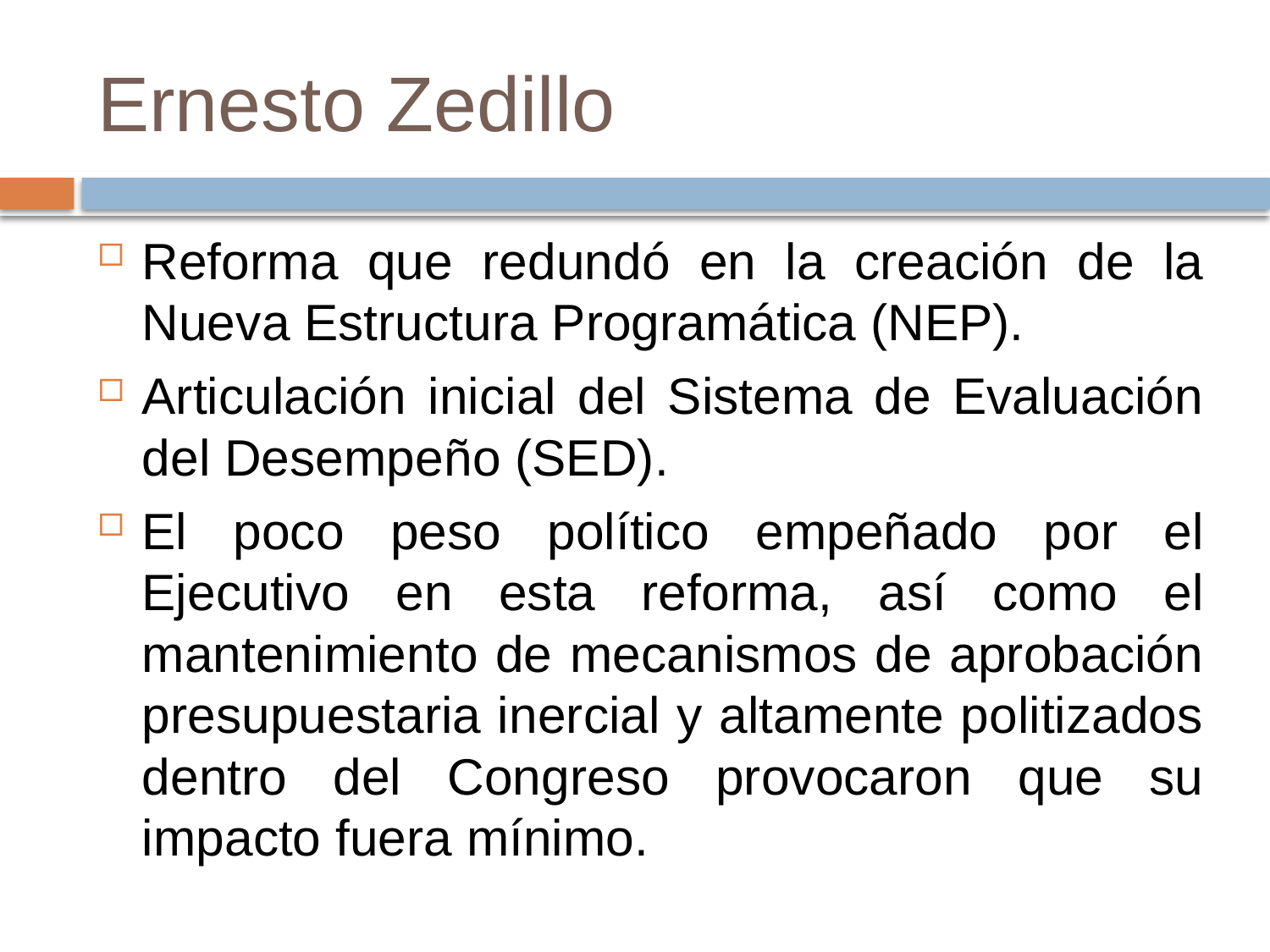

# Ernesto Zedillo
Reforma que redundó en la creación de la Nueva Estructura Programática (NEP).
Articulación inicial del Sistema de Evaluación del Desempeño (SED).
El poco peso político empeñado por el Ejecutivo en esta reforma, así como el mantenimiento de mecanismos de aprobación presupuestaria inercial y altamente politizados dentro del Congreso provocaron que su impacto fuera mínimo.